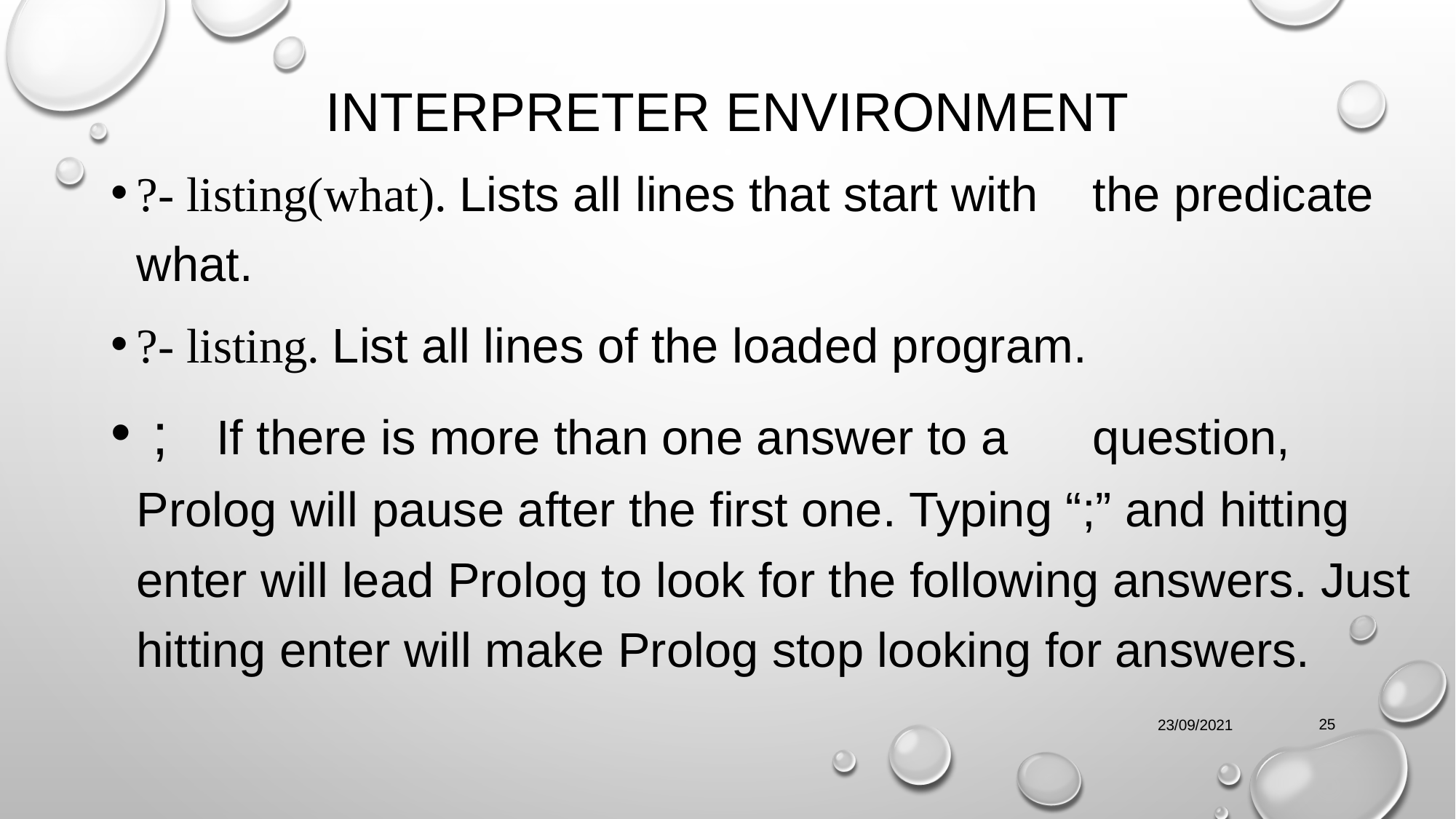

# Interpreter environment
?- listing(what). Lists all lines that start with 					the predicate what.
?- listing. List all lines of the loaded program.
 ; 	If there is more than one answer to a    		question, Prolog will pause after the first one. Typing “;” and hitting enter will lead Prolog to look for the following answers. Just hitting enter will make Prolog stop looking for answers.
23/09/2021
25